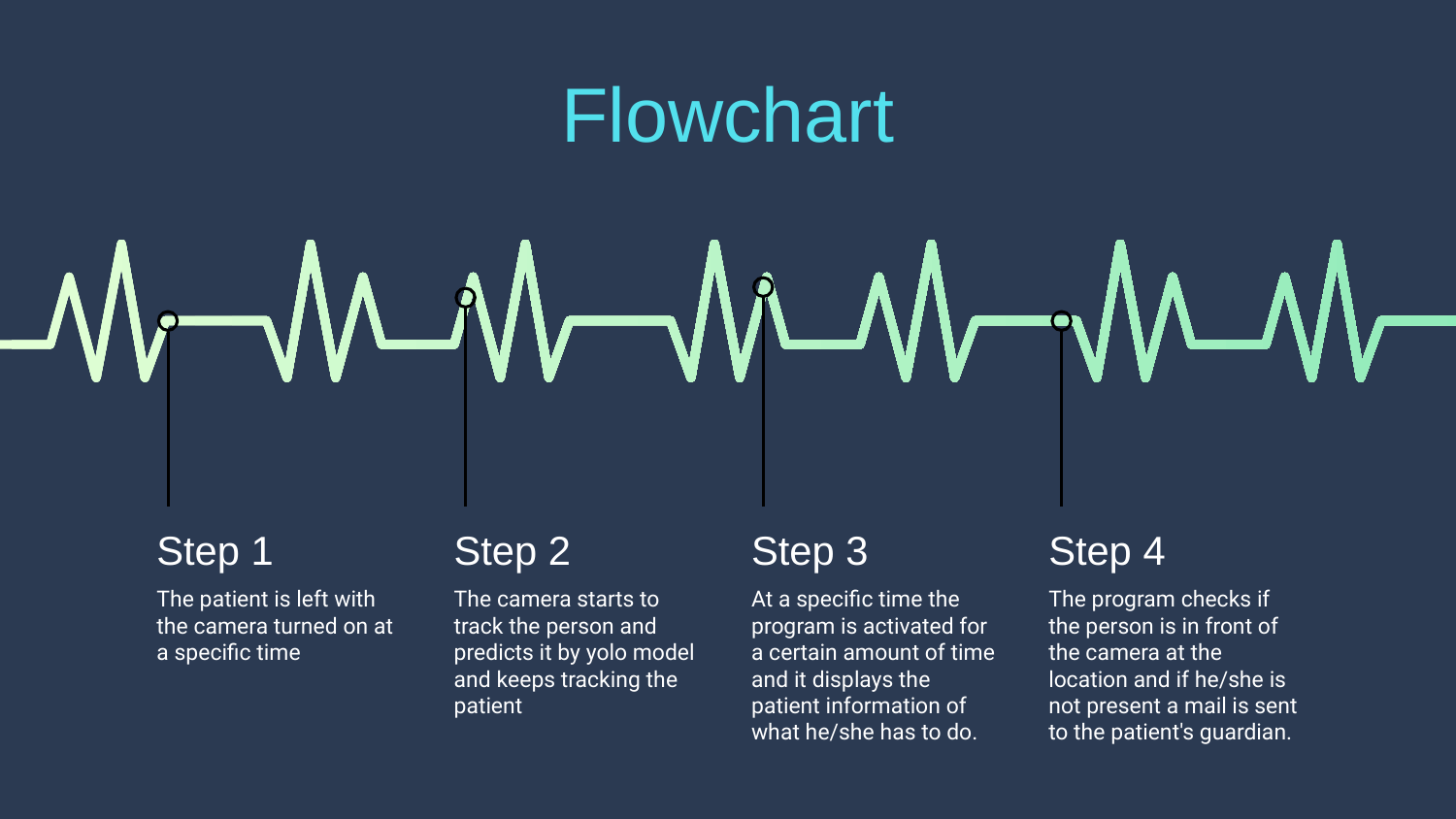

# Flowchart

Step 1
Step 2
Step 3
Step 4
The patient is left with the camera turned on at a specific time
The camera starts to track the person and predicts it by yolo model and keeps tracking the patient
At a specific time the program is activated for a certain amount of time and it displays the patient information of what he/she has to do.
The program checks if the person is in front of the camera at the location and if he/she is not present a mail is sent to the patient's guardian.